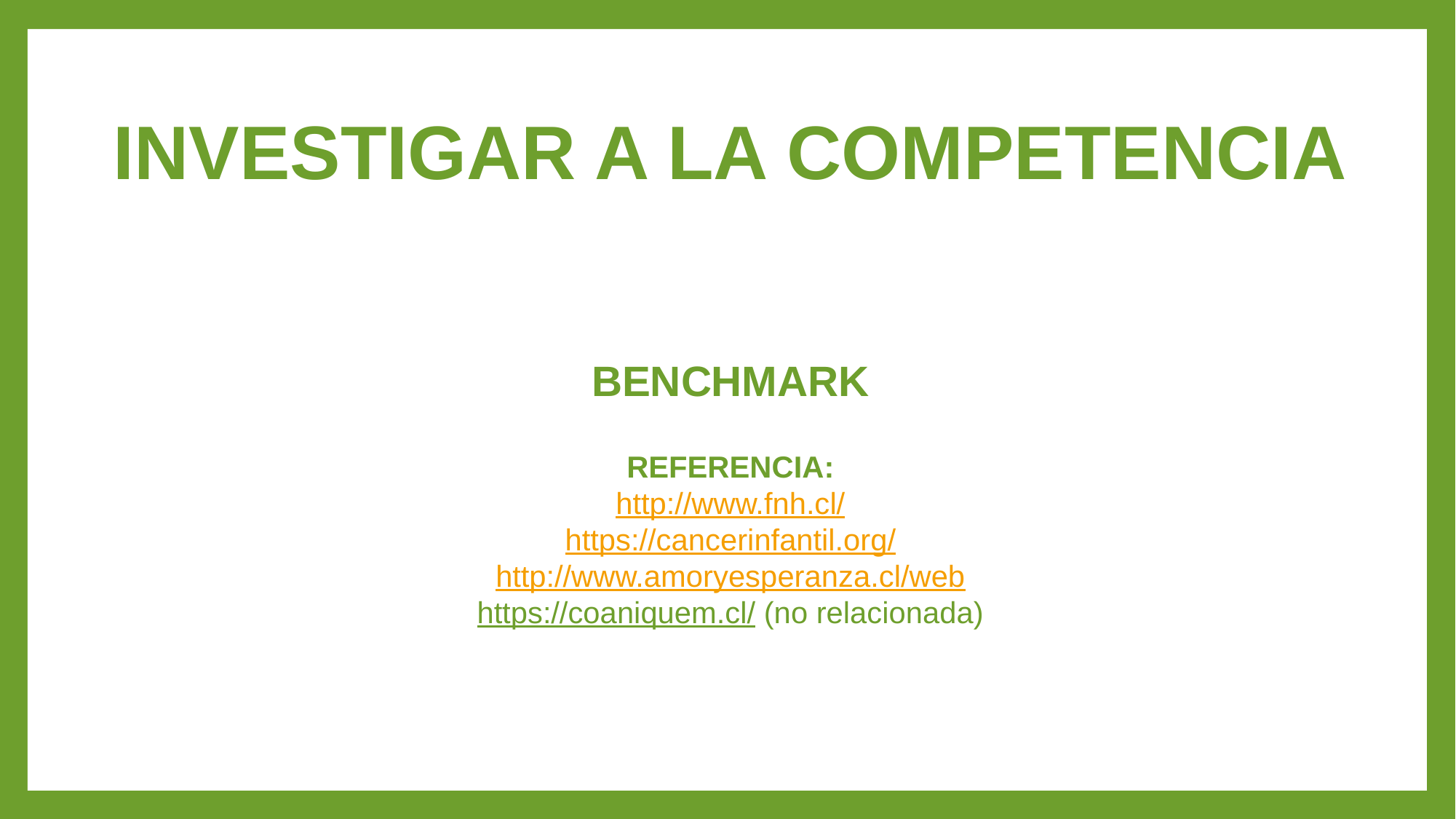

INVESTIGAR A LA COMPETENCIA

BENCHMARK

REFERENCIA:
http://www.fnh.cl/
https://cancerinfantil.org/
http://www.amoryesperanza.cl/web
https://coaniquem.cl/ (no relacionada)